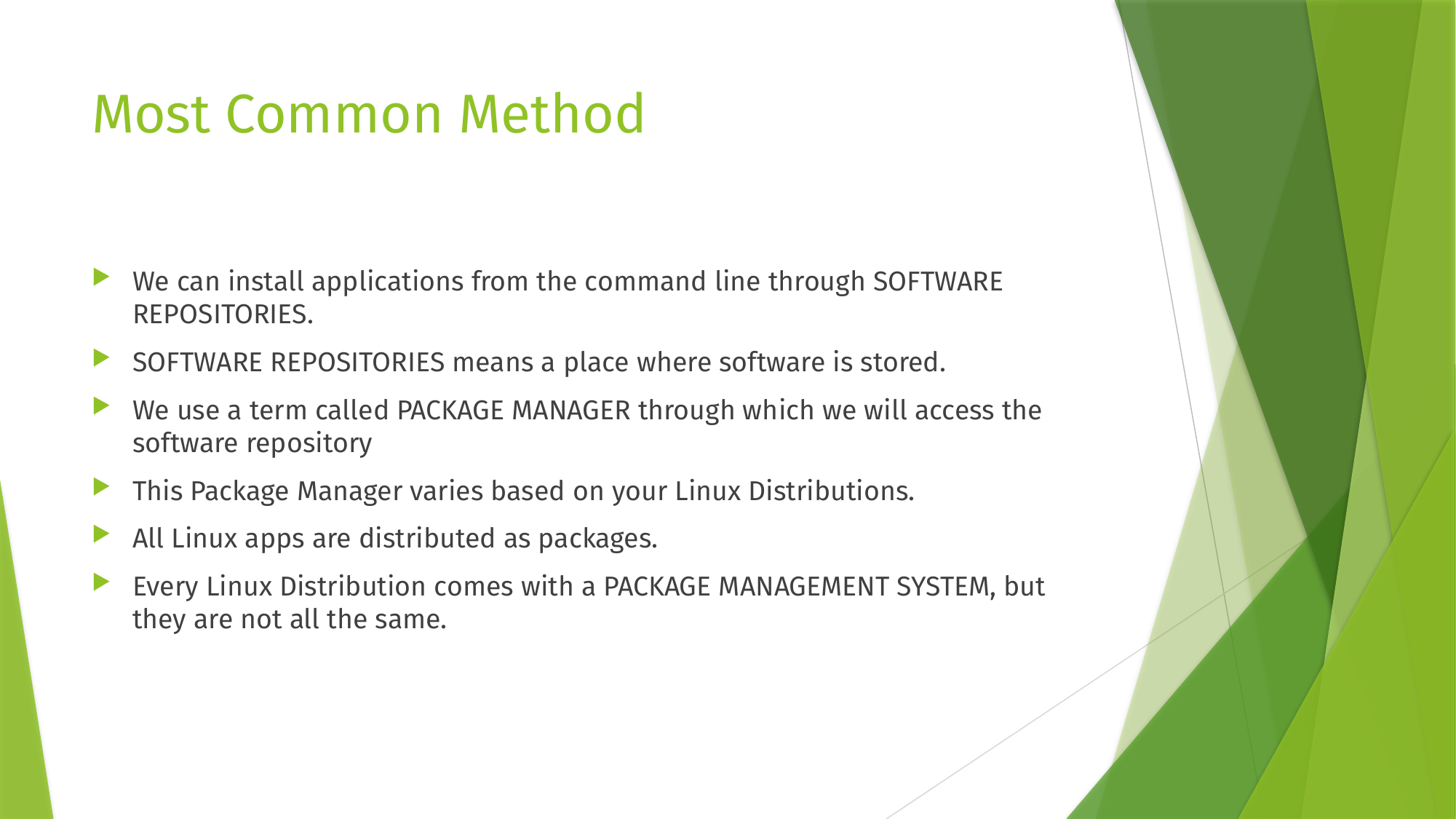

# Most Common Method
We can install applications from the command line through SOFTWARE REPOSITORIES.
SOFTWARE REPOSITORIES means a place where software is stored.
We use a term called PACKAGE MANAGER through which we will access the software repository
This Package Manager varies based on your Linux Distributions.
All Linux apps are distributed as packages.
Every Linux Distribution comes with a PACKAGE MANAGEMENT SYSTEM, but they are not all the same.